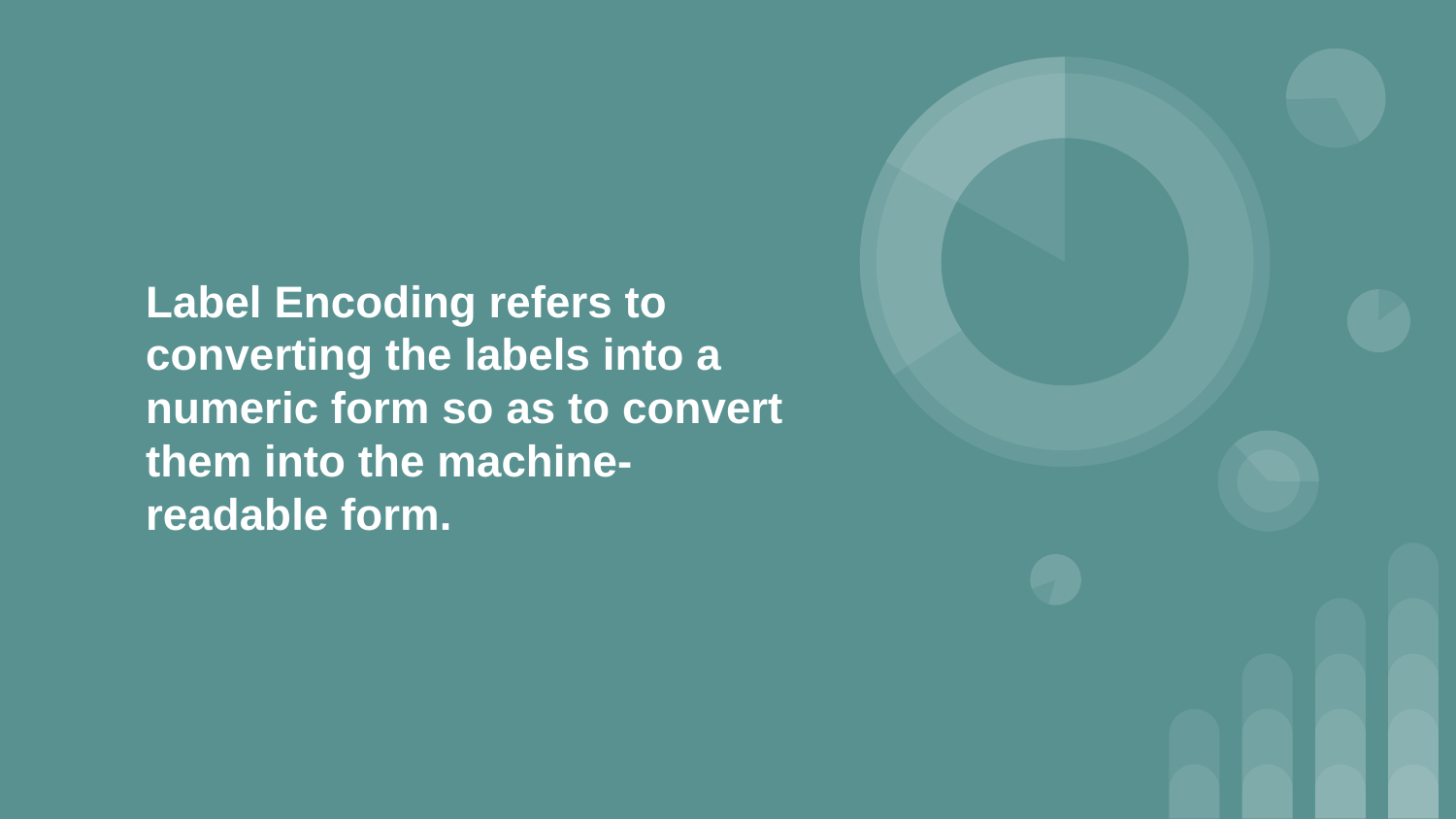

# Label Encoding refers to converting the labels into a numeric form so as to convert them into the machine-readable form.